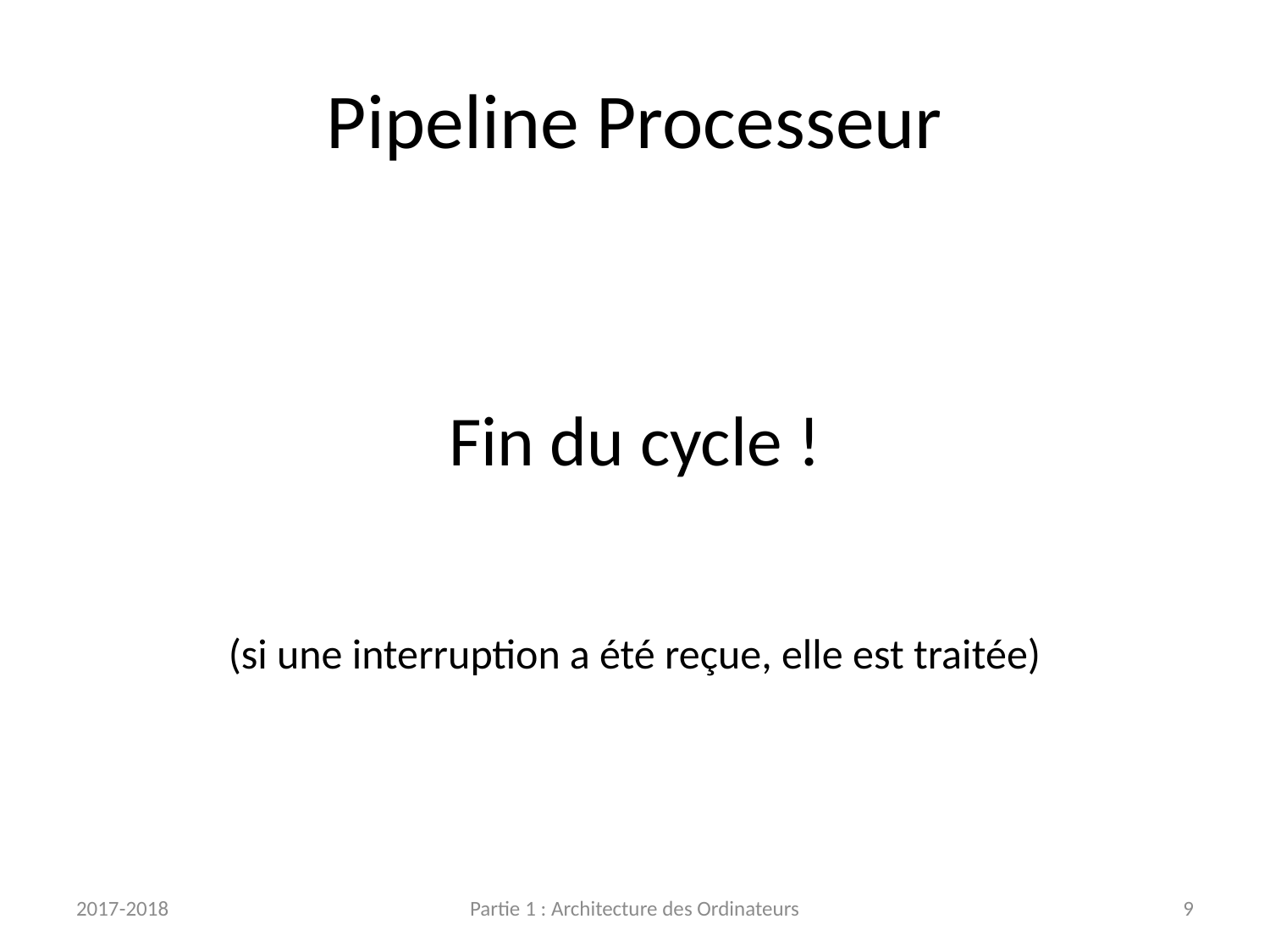

# Pipeline Processeur
Fin du cycle !

(si une interruption a été reçue, elle est traitée)
2017-2018
Partie 1 : Architecture des Ordinateurs
9